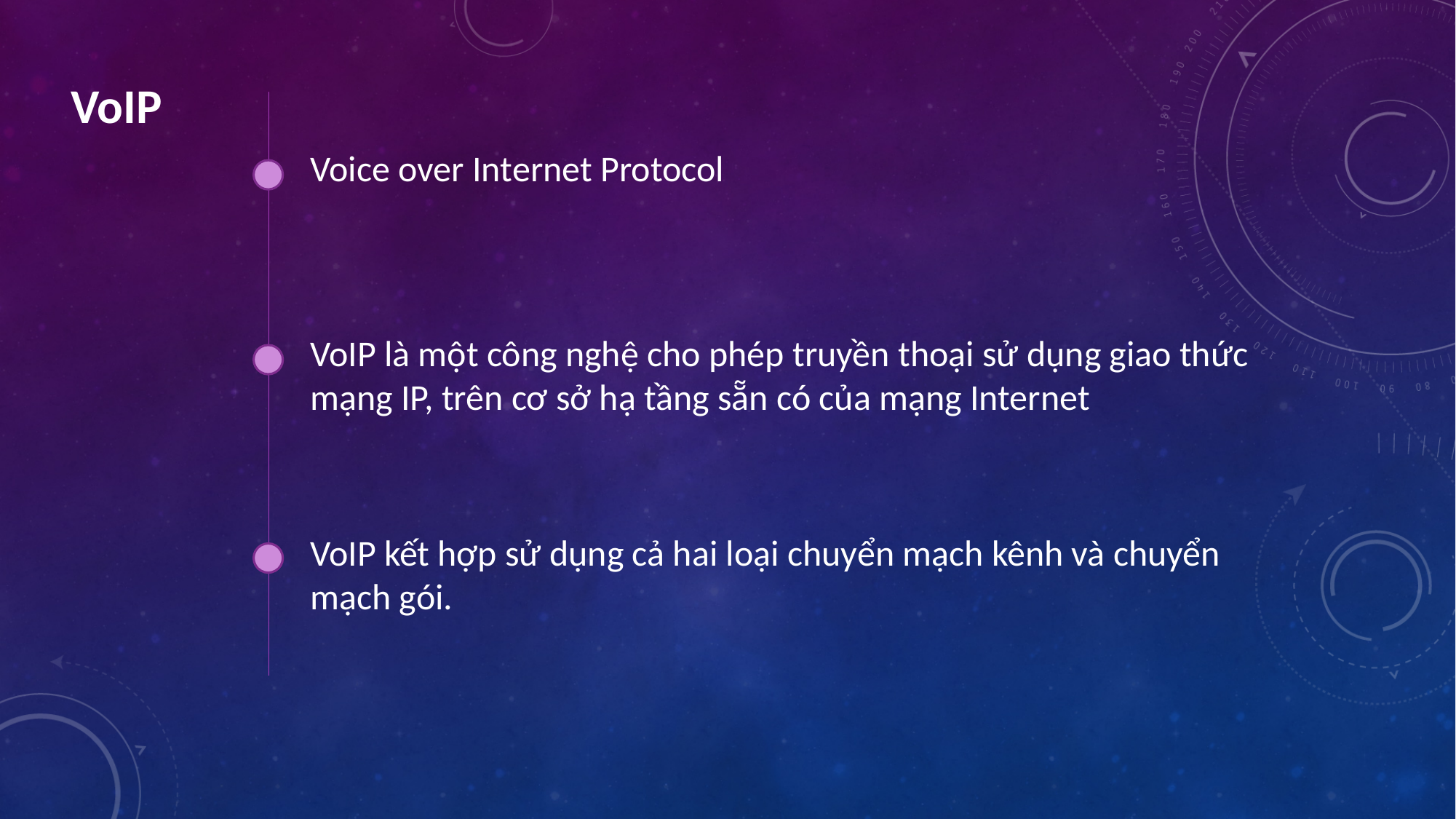

VoIP
Voice over Internet Protocol

VoIP là một công nghệ cho phép truyền thoại sử dụng giao thức mạng IP, trên cơ sở hạ tầng sẵn có của mạng Internet

VoIP kết hợp sử dụng cả hai loại chuyển mạch kênh và chuyển mạch gói.